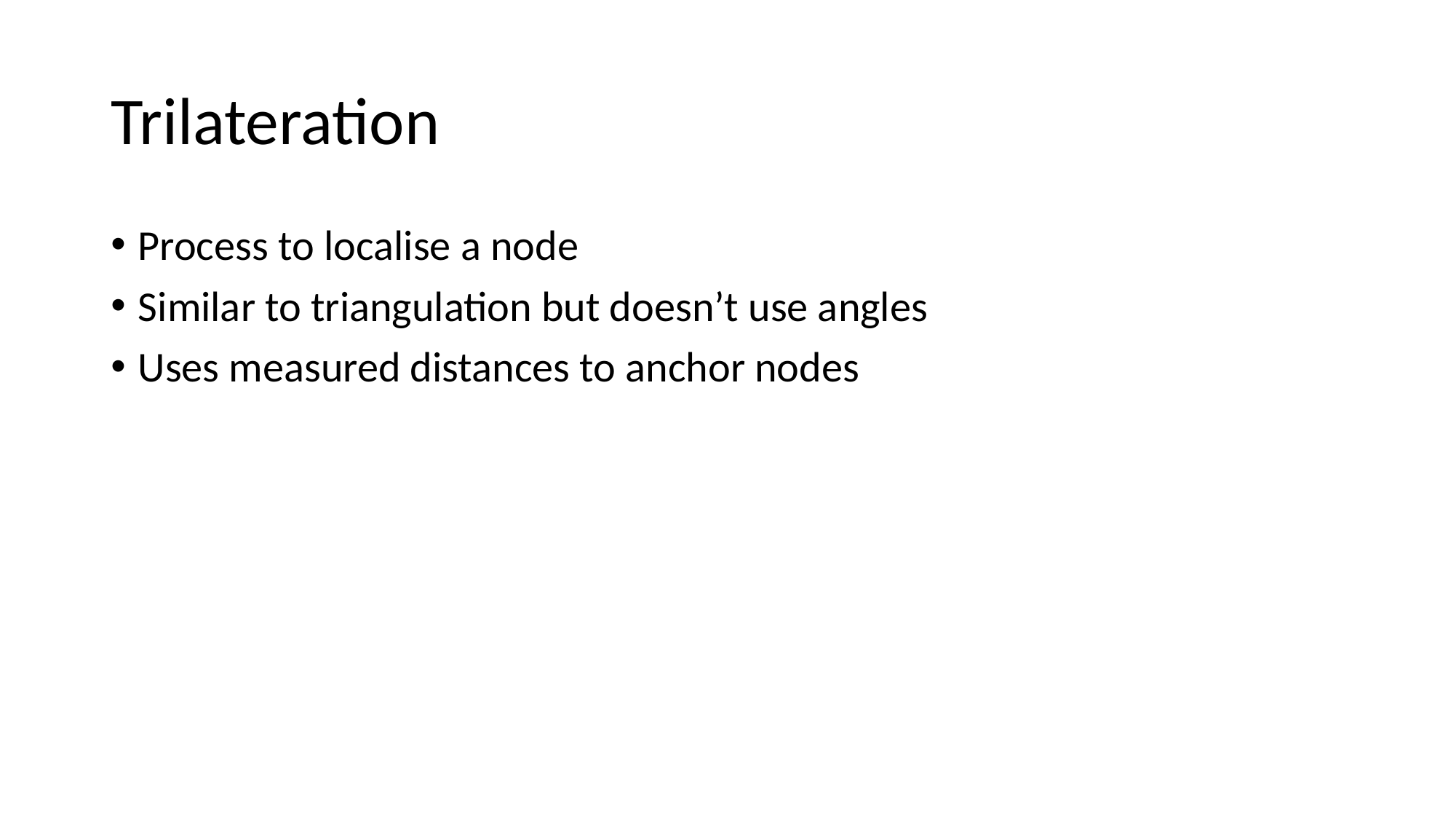

# Trilateration
Process to localise a node
Similar to triangulation but doesn’t use angles
Uses measured distances to anchor nodes